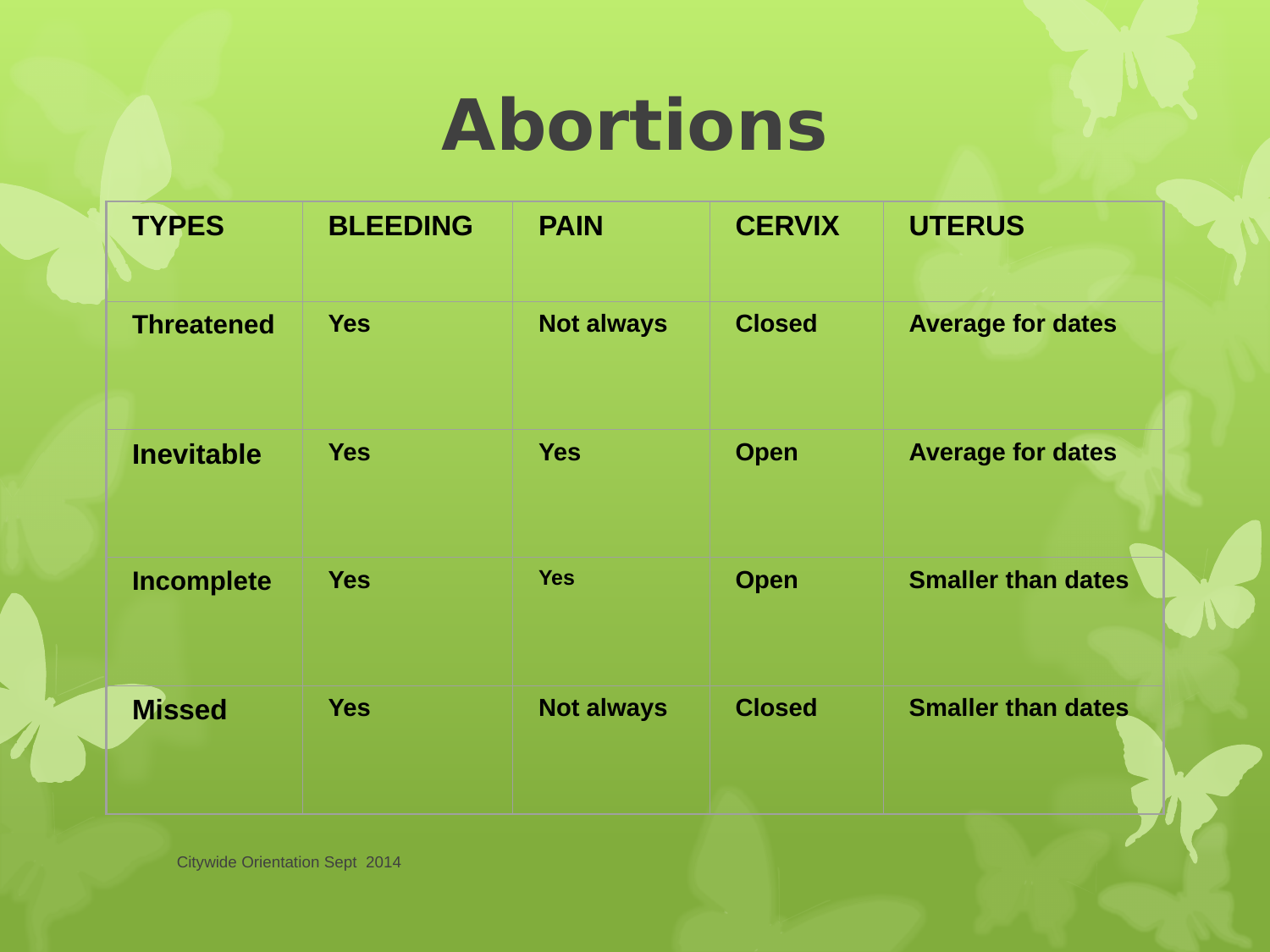

# Abortions

TYPES

BLEEDING

PAIN

CERVIX

UTERUS

Threatened

Yes

Not always

Closed

Average for dates

Inevitable

Yes

Yes

Open

Average for dates

Incomplete

Yes

Yes

Open

Smaller than dates

Missed

Yes

Not always

Closed

Smaller than dates

Citywide Orientation Sept  2014